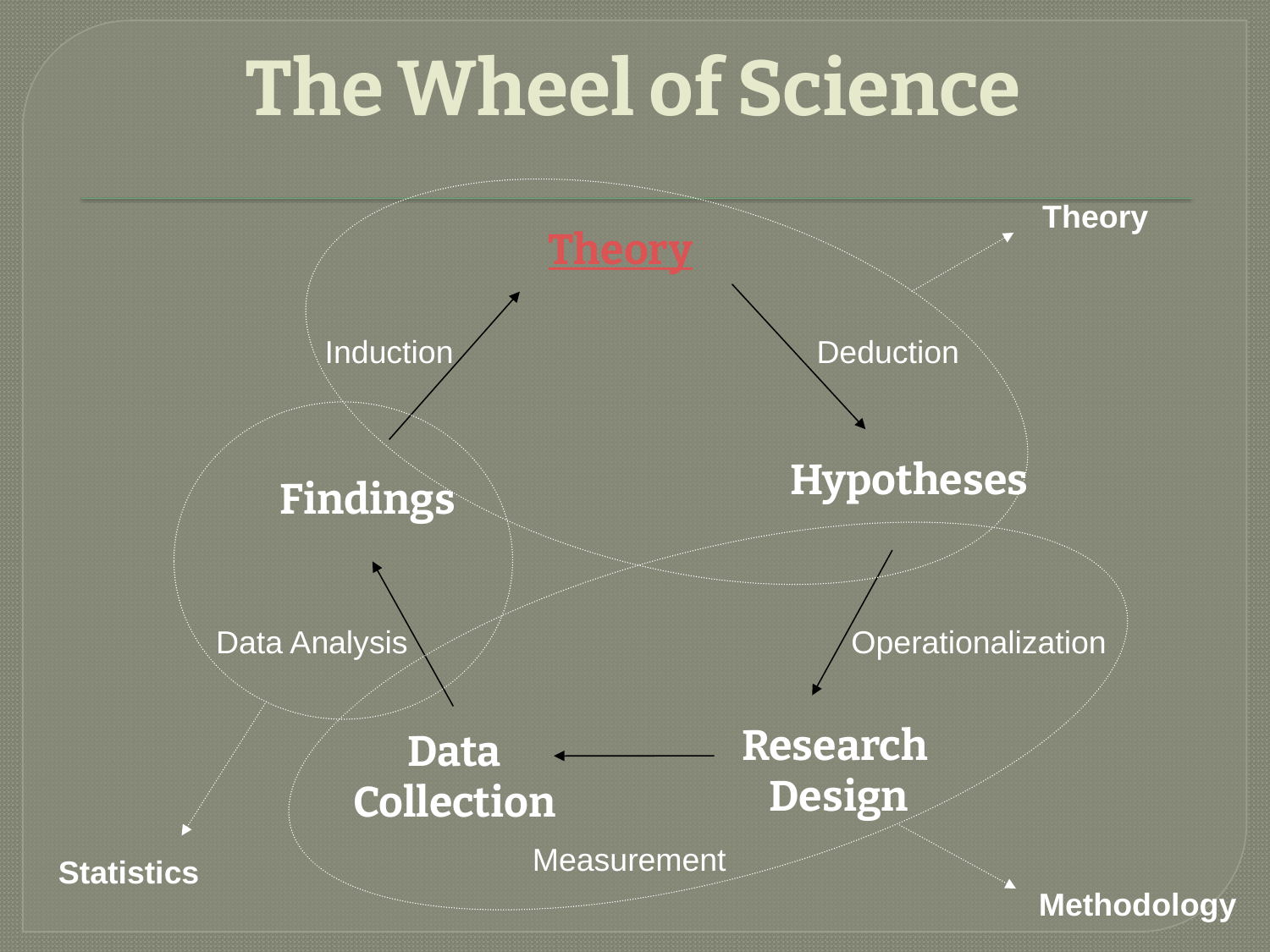

# The Wheel of Science
Theory

Induction
Deduction
Data Analysis
Operationalization
Measurement

Statistics

Methodology
Theory
Hypotheses
Findings
Research
Design
Data Collection